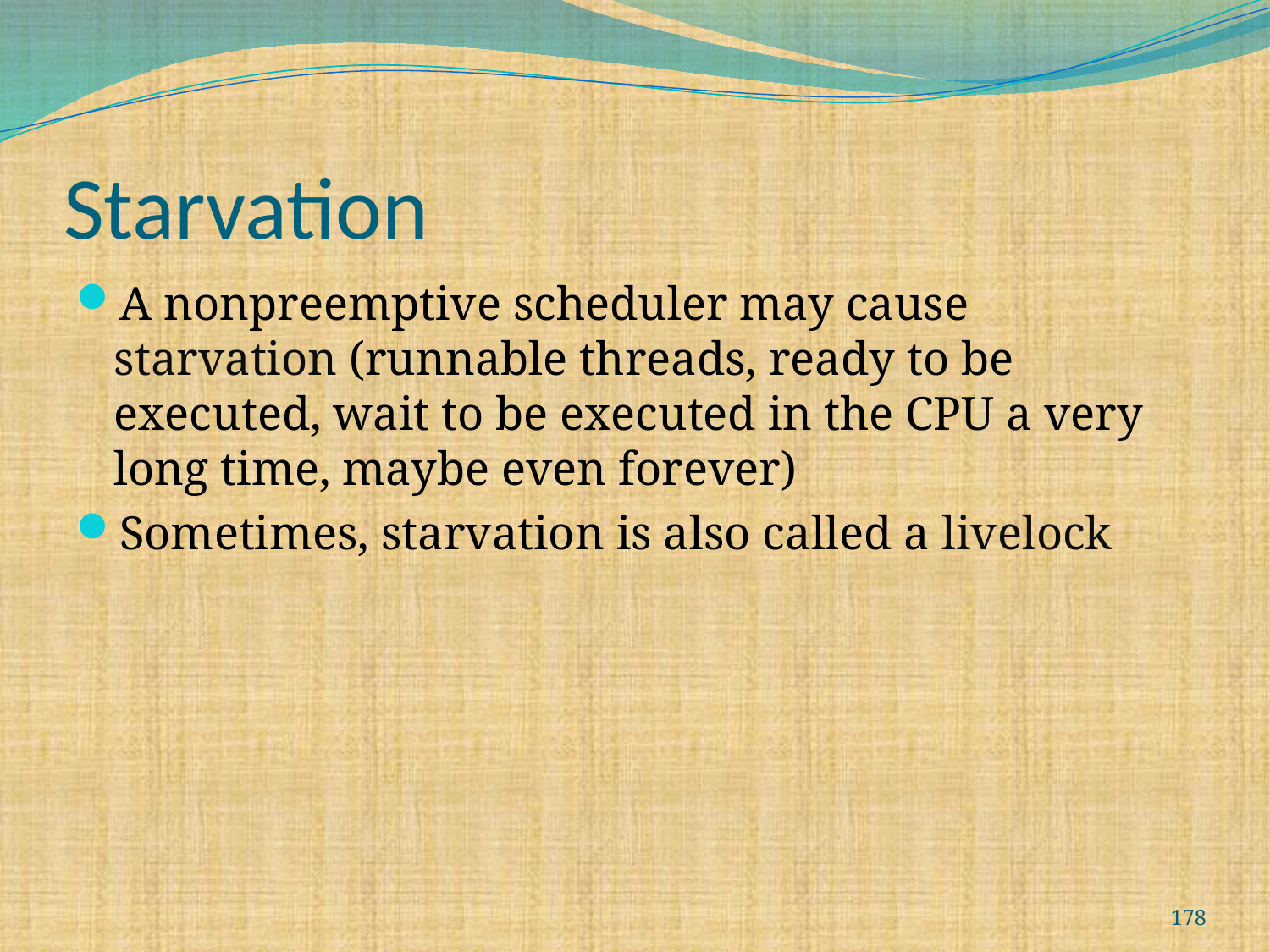

# Starvation
A nonpreemptive scheduler may cause starvation (runnable threads, ready to be executed, wait to be executed in the CPU a very long time, maybe even forever)
Sometimes, starvation is also called a livelock

178